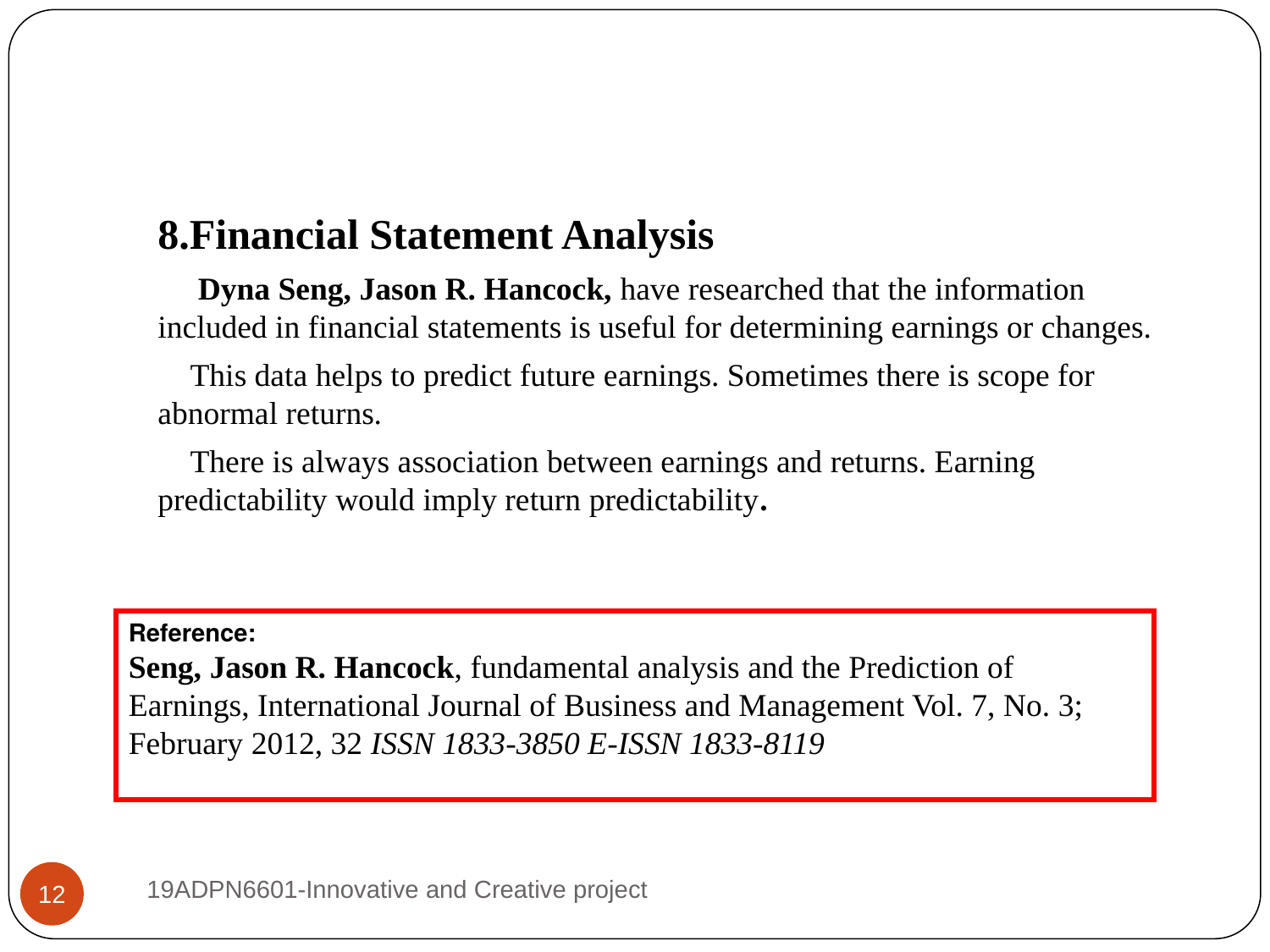

8.Financial Statement Analysis
     Dyna Seng, Jason R. Hancock, have researched that the information included in financial statements is useful for determining earnings or changes.
    This data helps to predict future earnings. Sometimes there is scope for abnormal returns.
    There is always association between earnings and returns. Earning predictability would imply return predictability.
Reference:
Seng, Jason R. Hancock, fundamental analysis and the Prediction of Earnings, International Journal of Business and Management Vol. 7, No. 3; February 2012, 32 ISSN 1833-3850 E-ISSN 1833-8119
 19ADPN6601-Innovative and Creative project
12